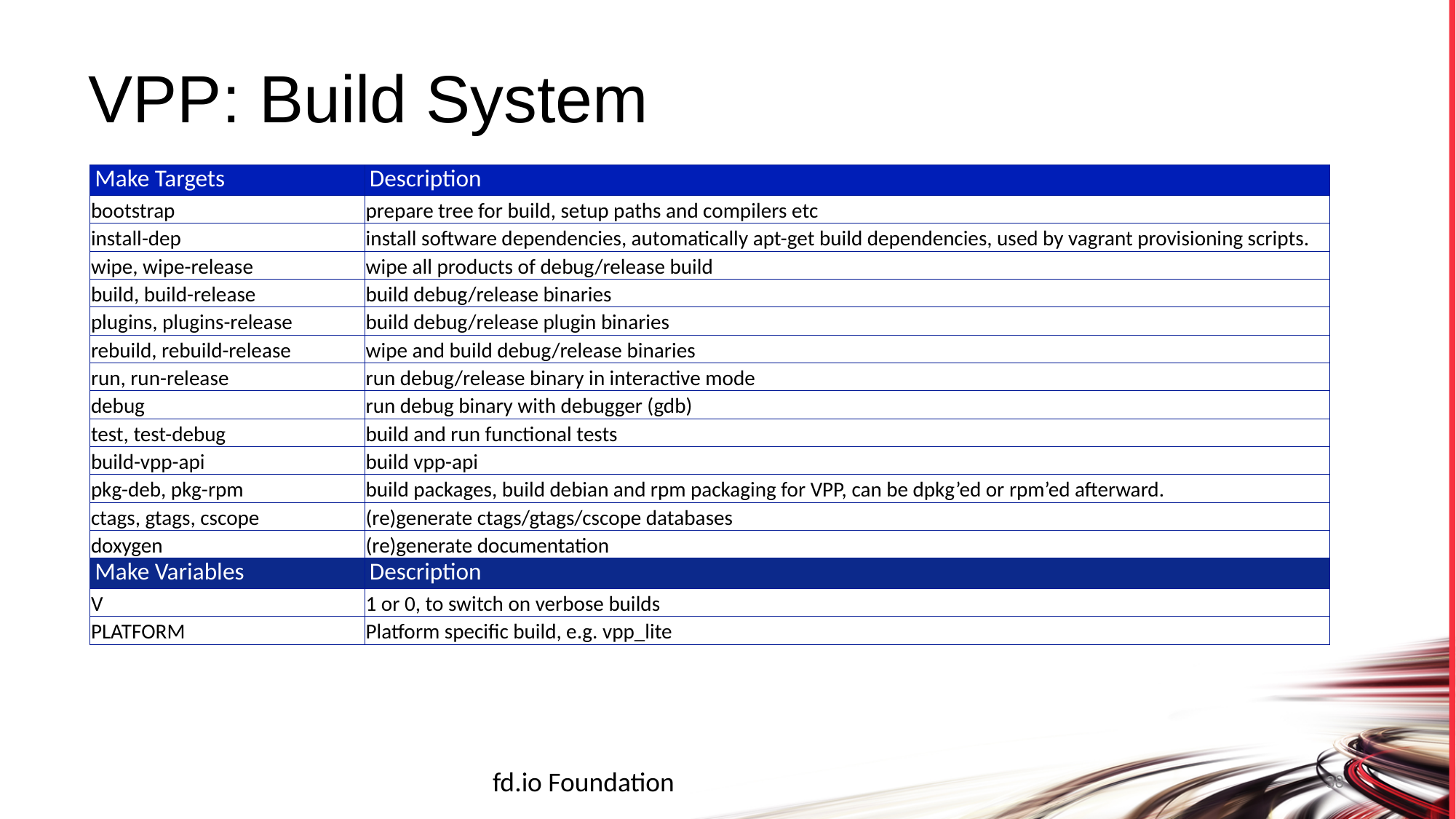

# VPP: Build System
| Make Targets | Description |
| --- | --- |
| bootstrap | prepare tree for build, setup paths and compilers etc |
| install-dep | install software dependencies, automatically apt-get build dependencies, used by vagrant provisioning scripts. |
| wipe, wipe-release | wipe all products of debug/release build |
| build, build-release | build debug/release binaries |
| plugins, plugins-release | build debug/release plugin binaries |
| rebuild, rebuild-release | wipe and build debug/release binaries |
| run, run-release | run debug/release binary in interactive mode |
| debug | run debug binary with debugger (gdb) |
| test, test-debug | build and run functional tests |
| build-vpp-api | build vpp-api |
| pkg-deb, pkg-rpm | build packages, build debian and rpm packaging for VPP, can be dpkg’ed or rpm’ed afterward. |
| ctags, gtags, cscope | (re)generate ctags/gtags/cscope databases |
| doxygen | (re)generate documentation |
| Make Variables | Description |
| V | 1 or 0, to switch on verbose builds |
| PLATFORM | Platform specific build, e.g. vpp\_lite |
38